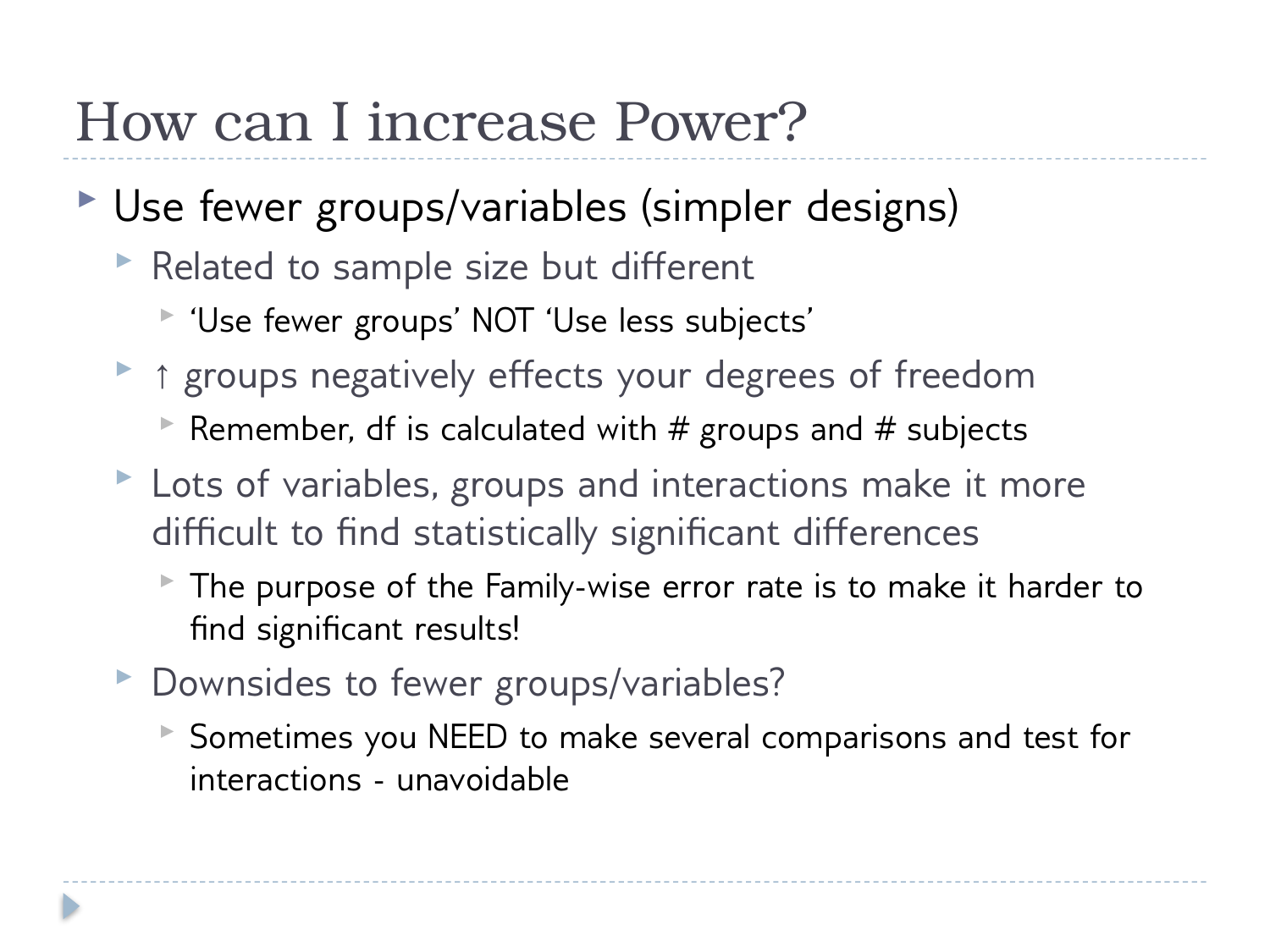

# How can I increase Power?
Use fewer groups/variables (simpler designs)
Related to sample size but different
‘Use fewer groups’ NOT ‘Use less subjects’
↑ groups negatively effects your degrees of freedom
Remember, df is calculated with # groups and # subjects
Lots of variables, groups and interactions make it more difficult to find statistically significant differences
The purpose of the Family-wise error rate is to make it harder to find significant results!
Downsides to fewer groups/variables?
Sometimes you NEED to make several comparisons and test for interactions - unavoidable